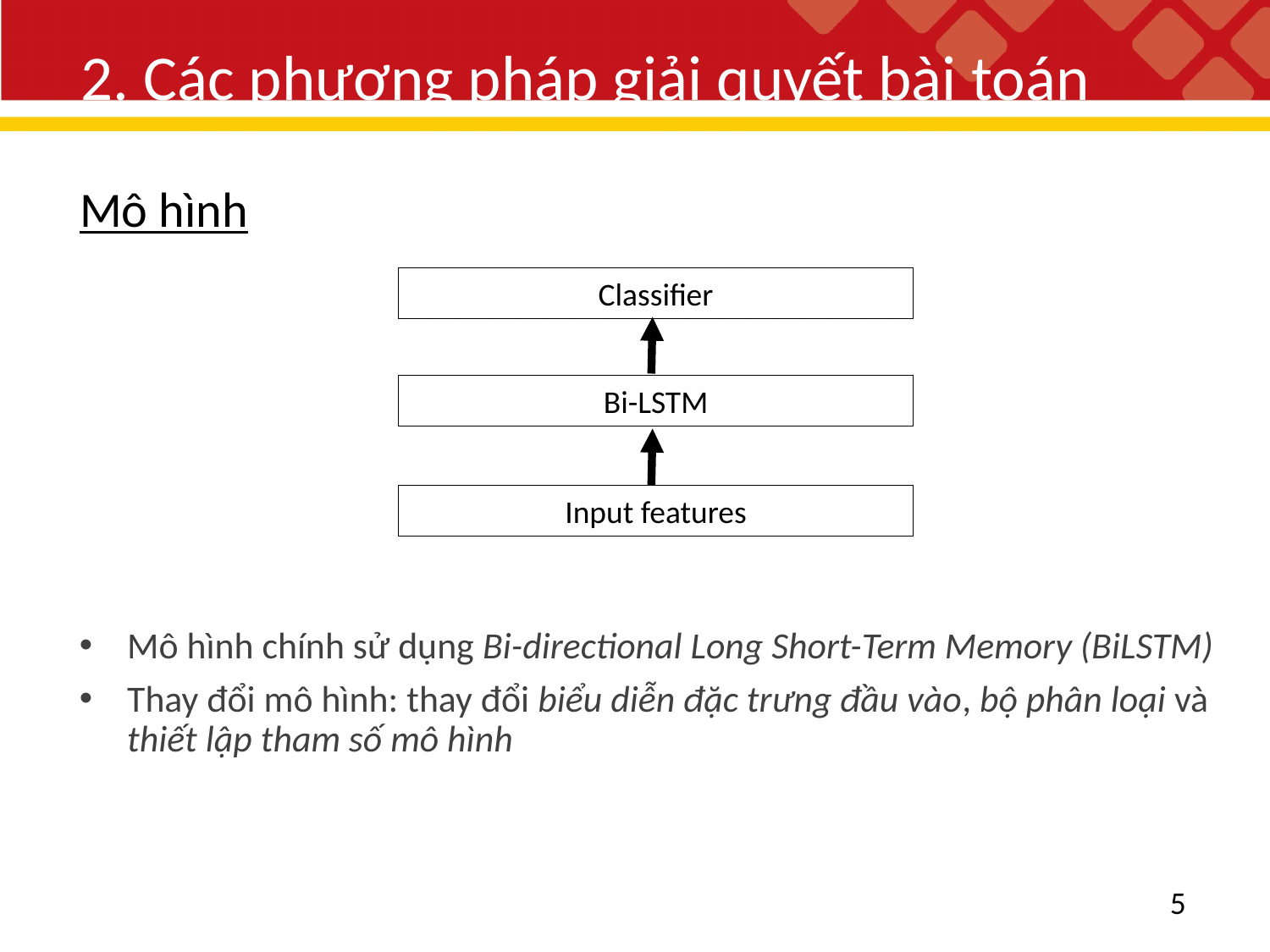

# 2. Các phương pháp giải quyết bài toán
Mô hình
Classifier
Bi-LSTM
Input features
Mô hình chính sử dụng Bi-directional Long Short-Term Memory (BiLSTM)
Thay đổi mô hình: thay đổi biểu diễn đặc trưng đầu vào, bộ phân loại và thiết lập tham số mô hình
5